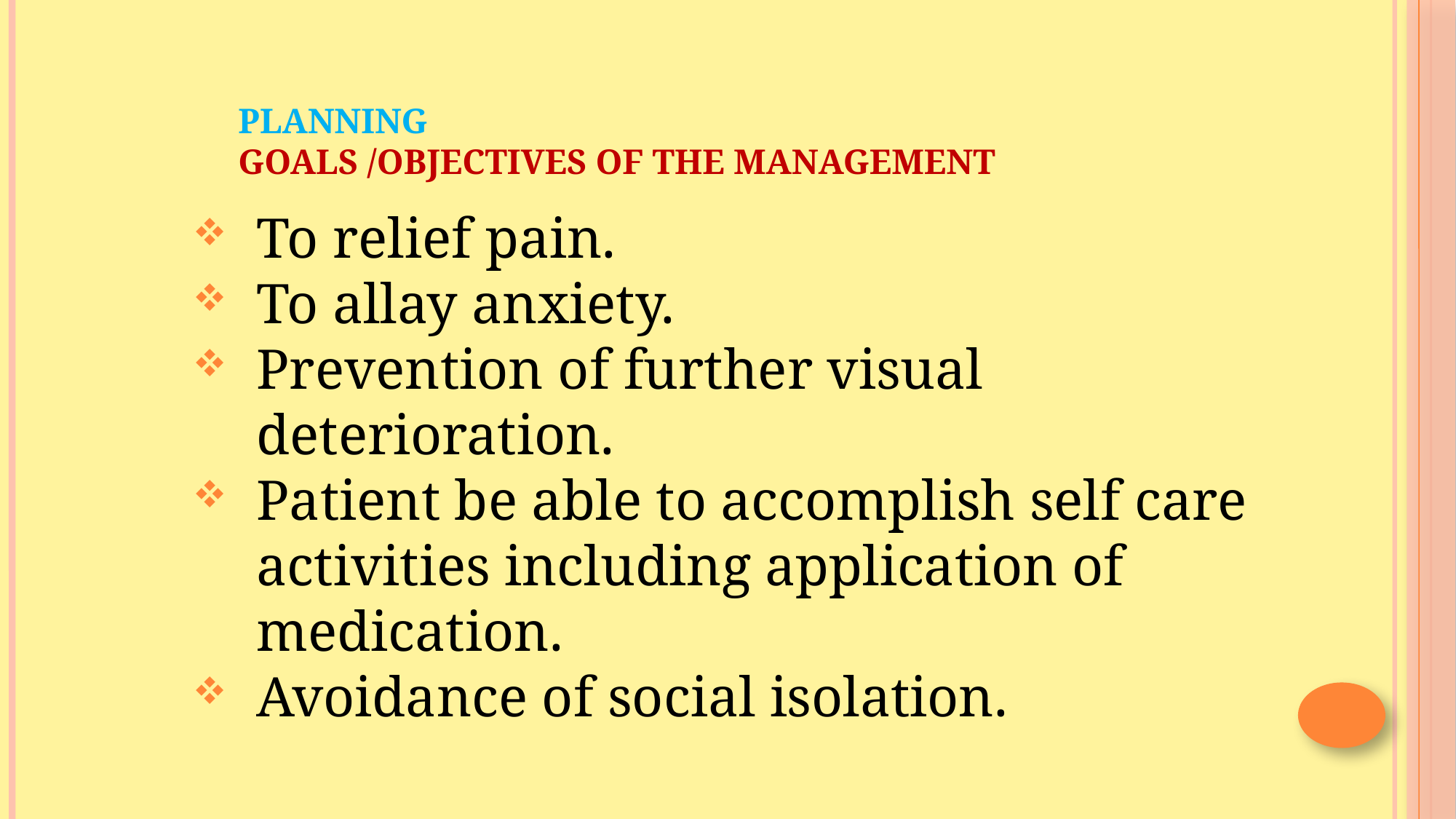

# PLANNING GOALS /OBJECTIVES OF THE MANAGEMENT

To relief pain.
To allay anxiety.
Prevention of further visual deterioration.
Patient be able to accomplish self care activities including application of medication.
Avoidance of social isolation.